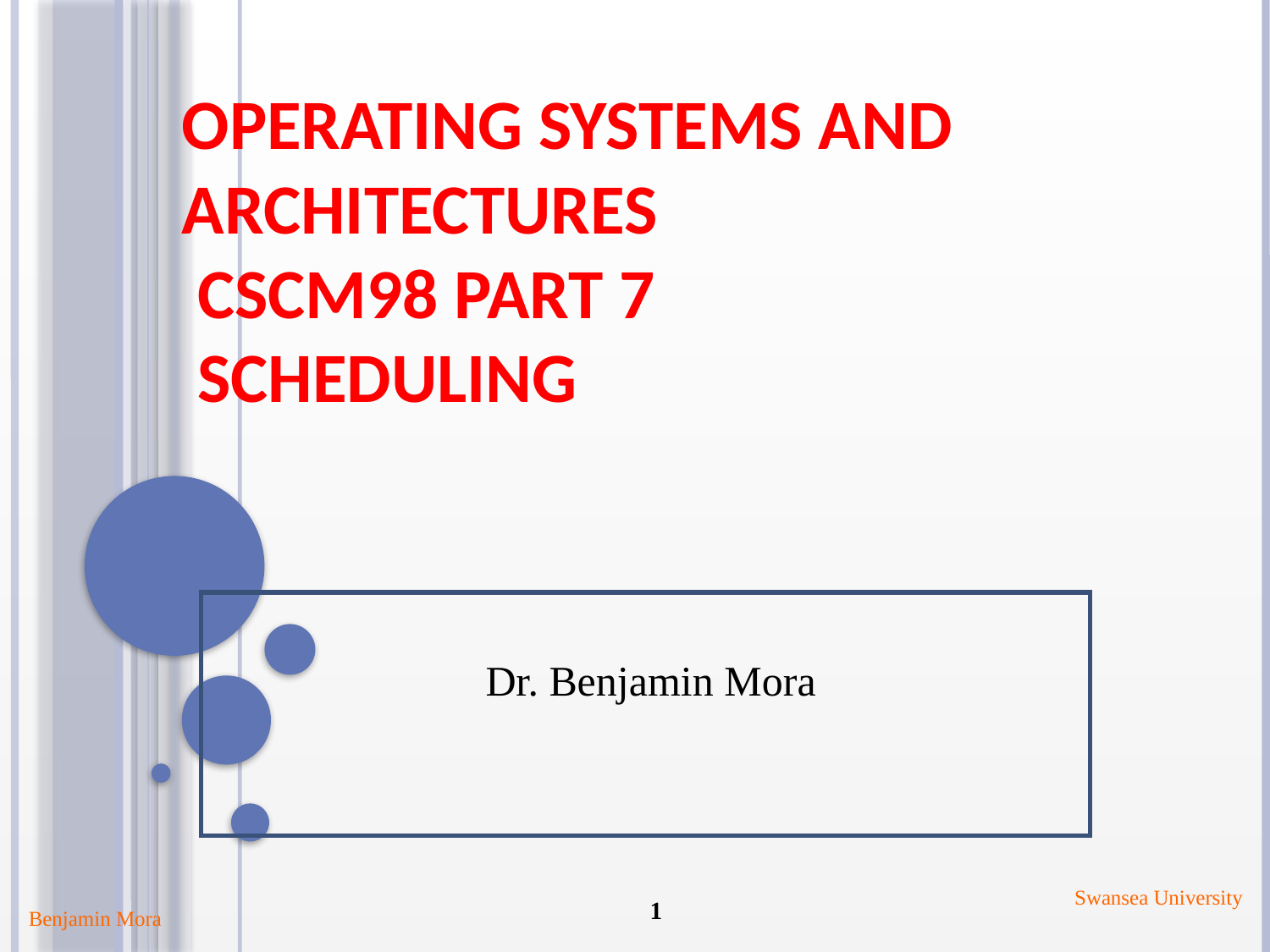

# Operating Systems and Architectures CSCM98 Part 7 Scheduling

Dr. Benjamin Mora
Swansea University
1
Benjamin Mora